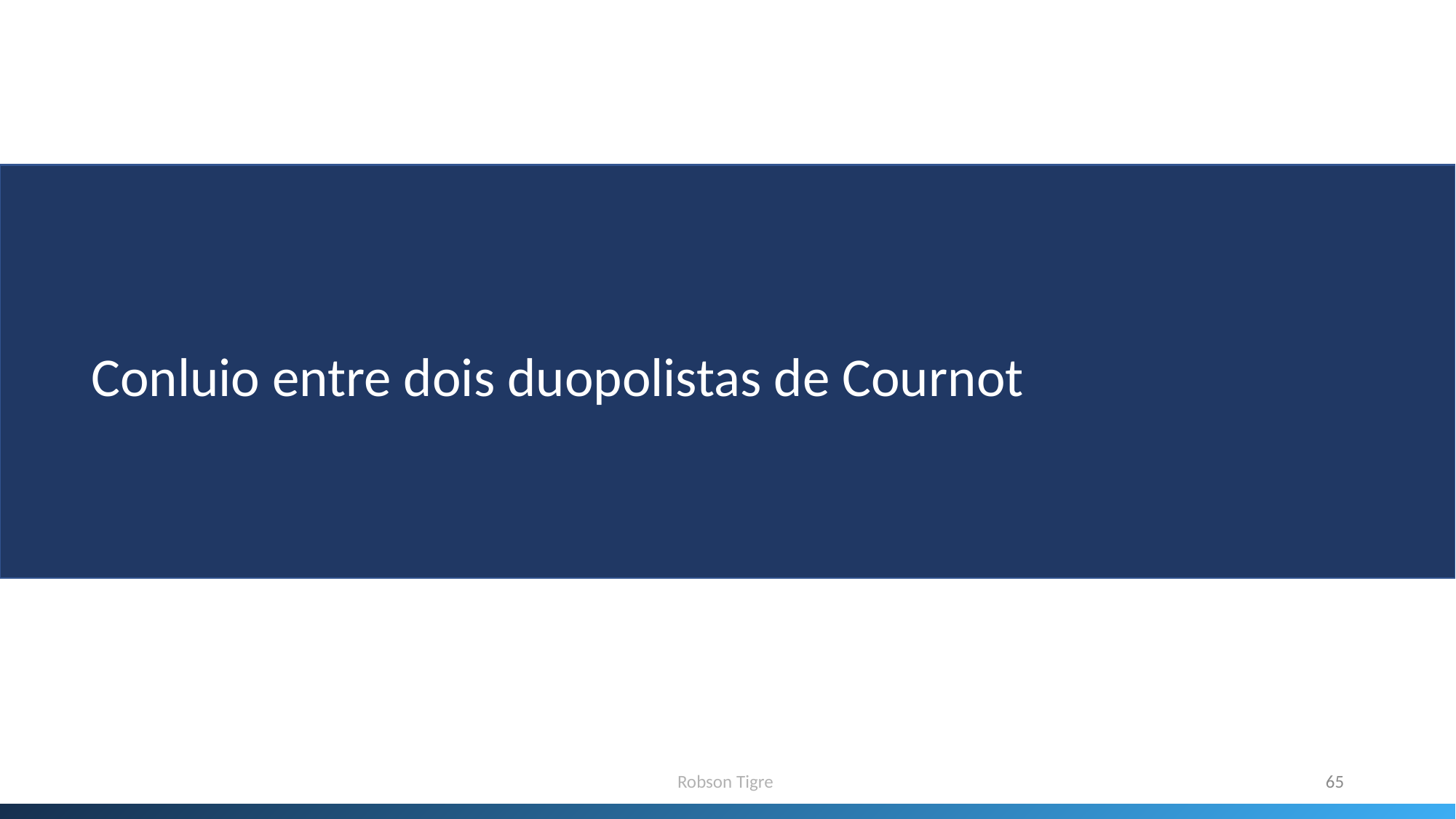

Conluio entre dois duopolistas de Cournot
Robson Tigre
65